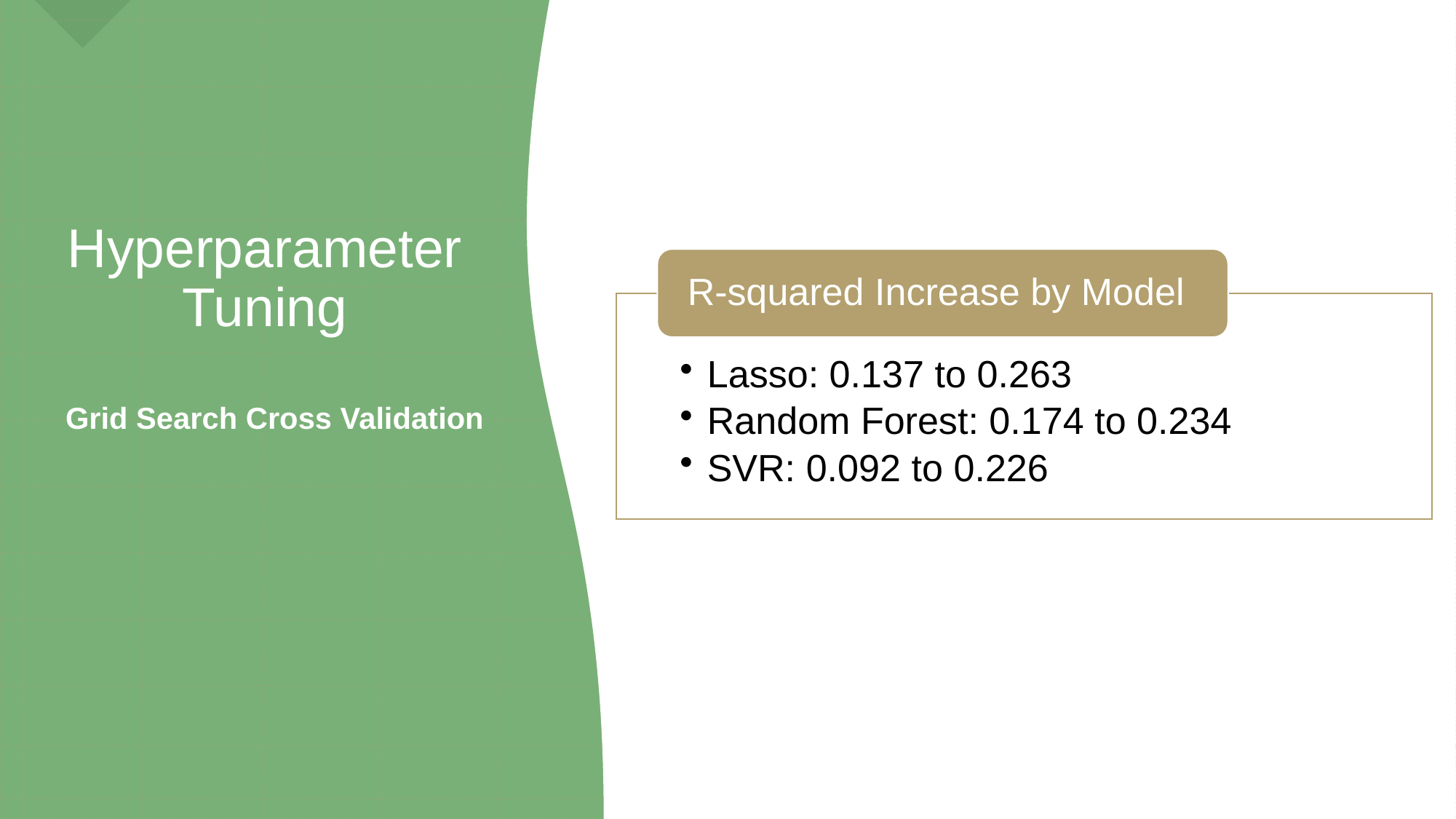

Lasso: 0.137 to 0.263
Random Forest: 0.174 to 0.234
SVR: 0.092 to 0.226
R-squared Increase by Model
# Hyperparameter Tuning
Grid Search Cross Validation